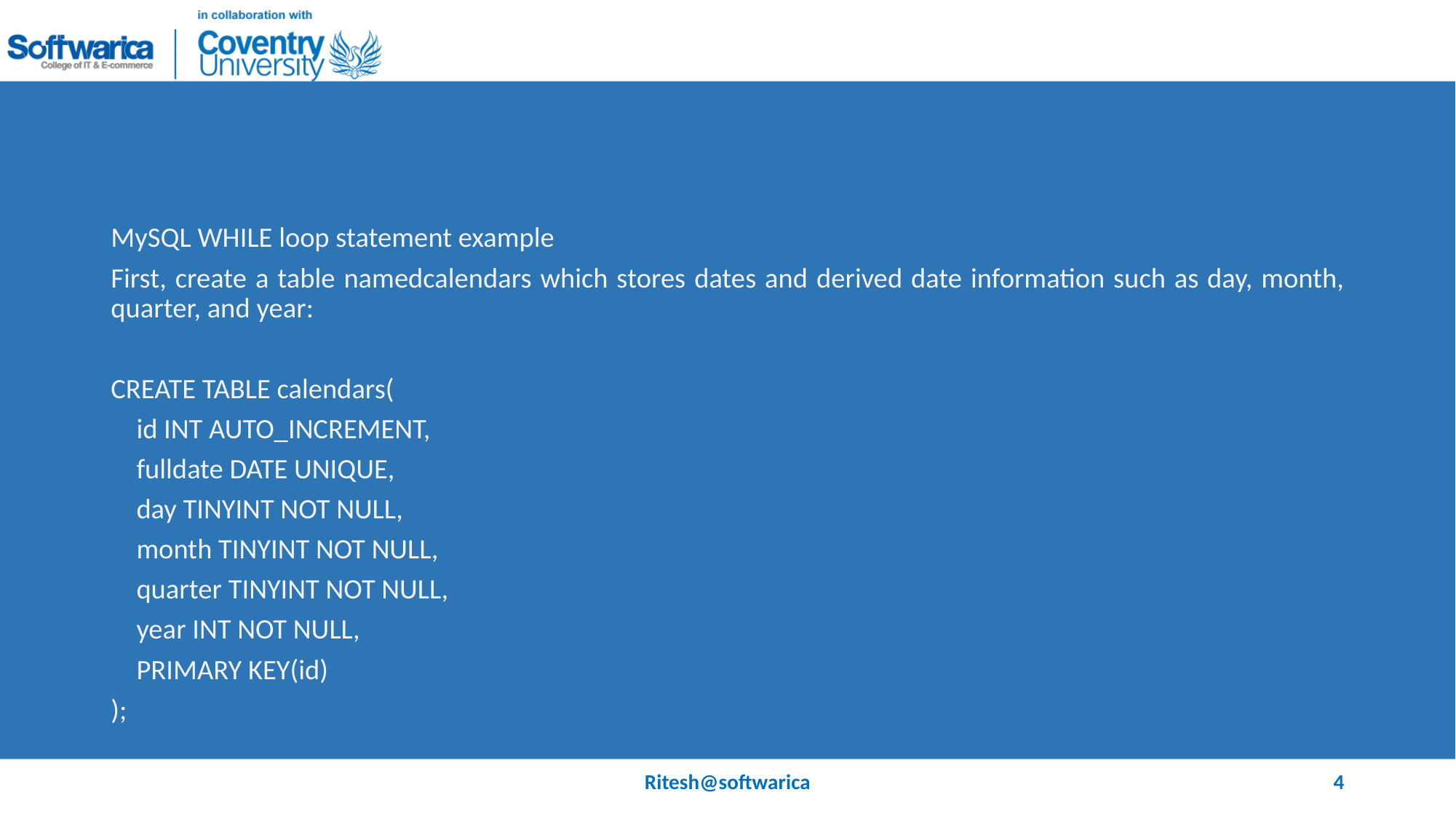

#
MySQL WHILE loop statement example
First, create a table namedcalendars which stores dates and derived date information such as day, month, quarter, and year:

CREATE TABLE calendars(
    id INT AUTO_INCREMENT,
    fulldate DATE UNIQUE,
    day TINYINT NOT NULL,
    month TINYINT NOT NULL,
    quarter TINYINT NOT NULL,
    year INT NOT NULL,
    PRIMARY KEY(id)
);
Ritesh@softwarica
4